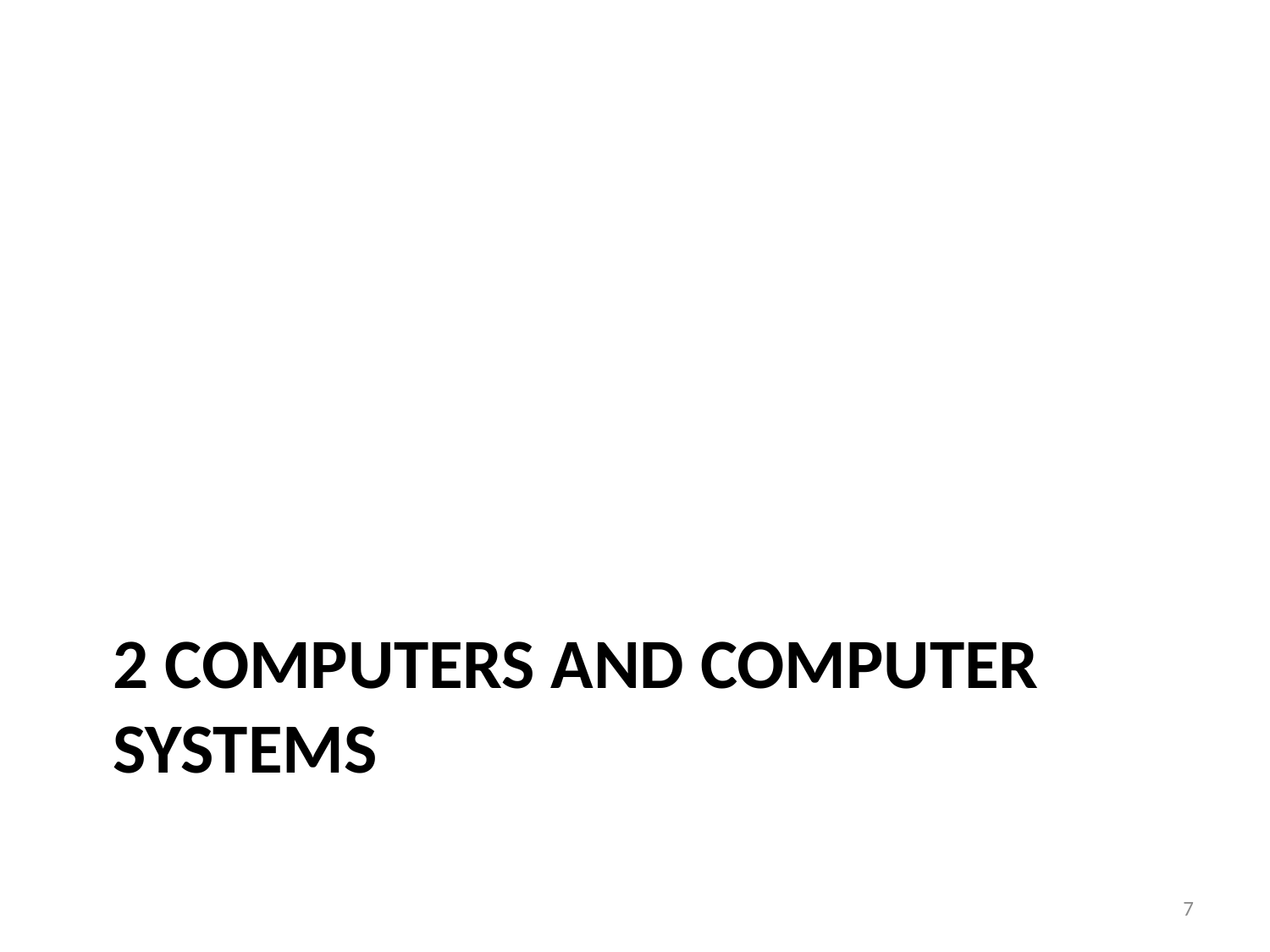

# 2 Computers and computer systems
7